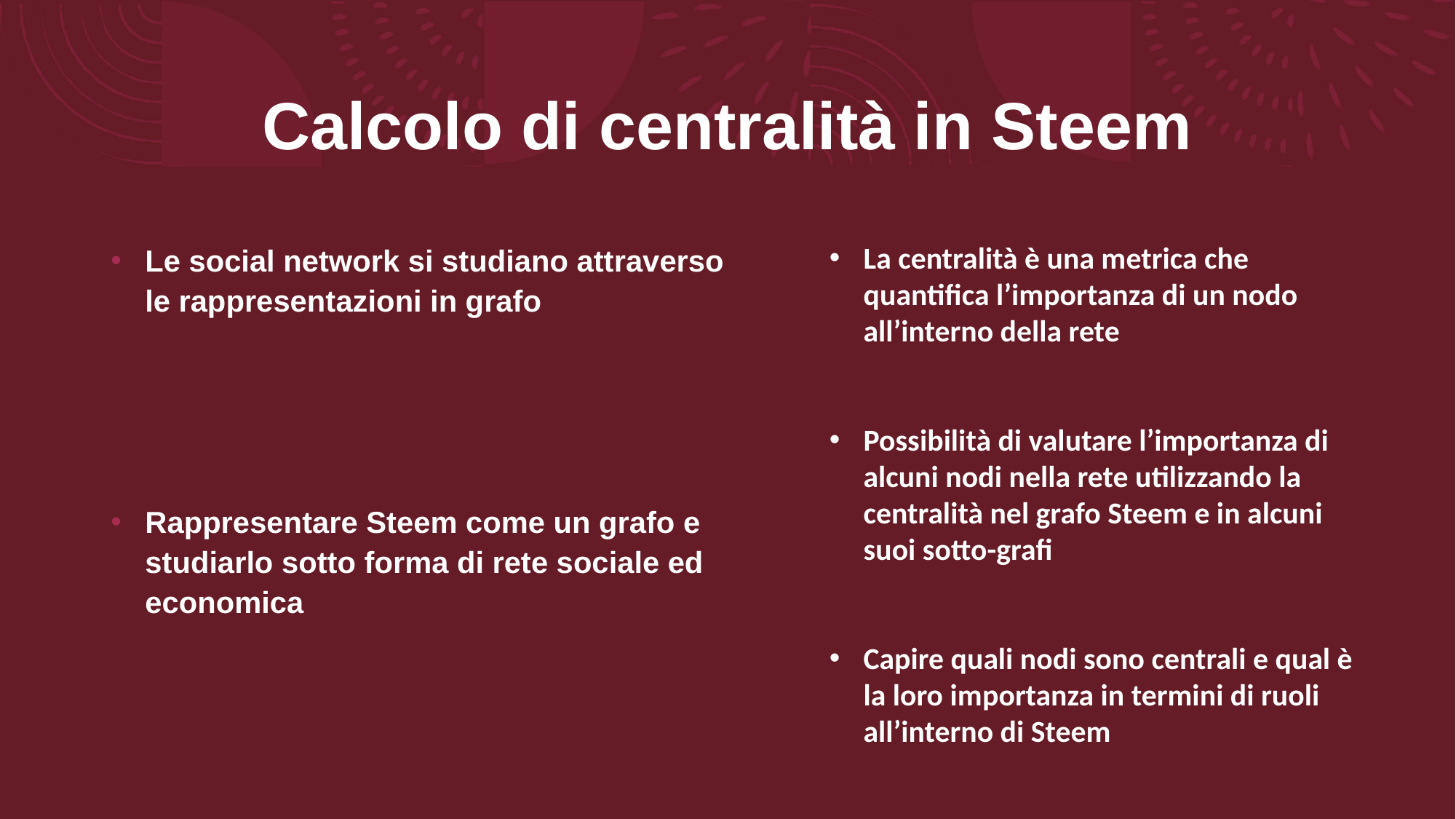

# Calcolo di centralità in Steem
Le social network si studiano attraverso le rappresentazioni in grafo

Rappresentare Steem come un grafo e studiarlo sotto forma di rete sociale ed economica

La centralità è una metrica che quantifica l’importanza di un nodo all’interno della rete

Possibilità di valutare l’importanza di alcuni nodi nella rete utilizzando la centralità nel grafo Steem e in alcuni suoi sotto-grafi

Capire quali nodi sono centrali e qual è la loro importanza in termini di ruoli all’interno di Steem